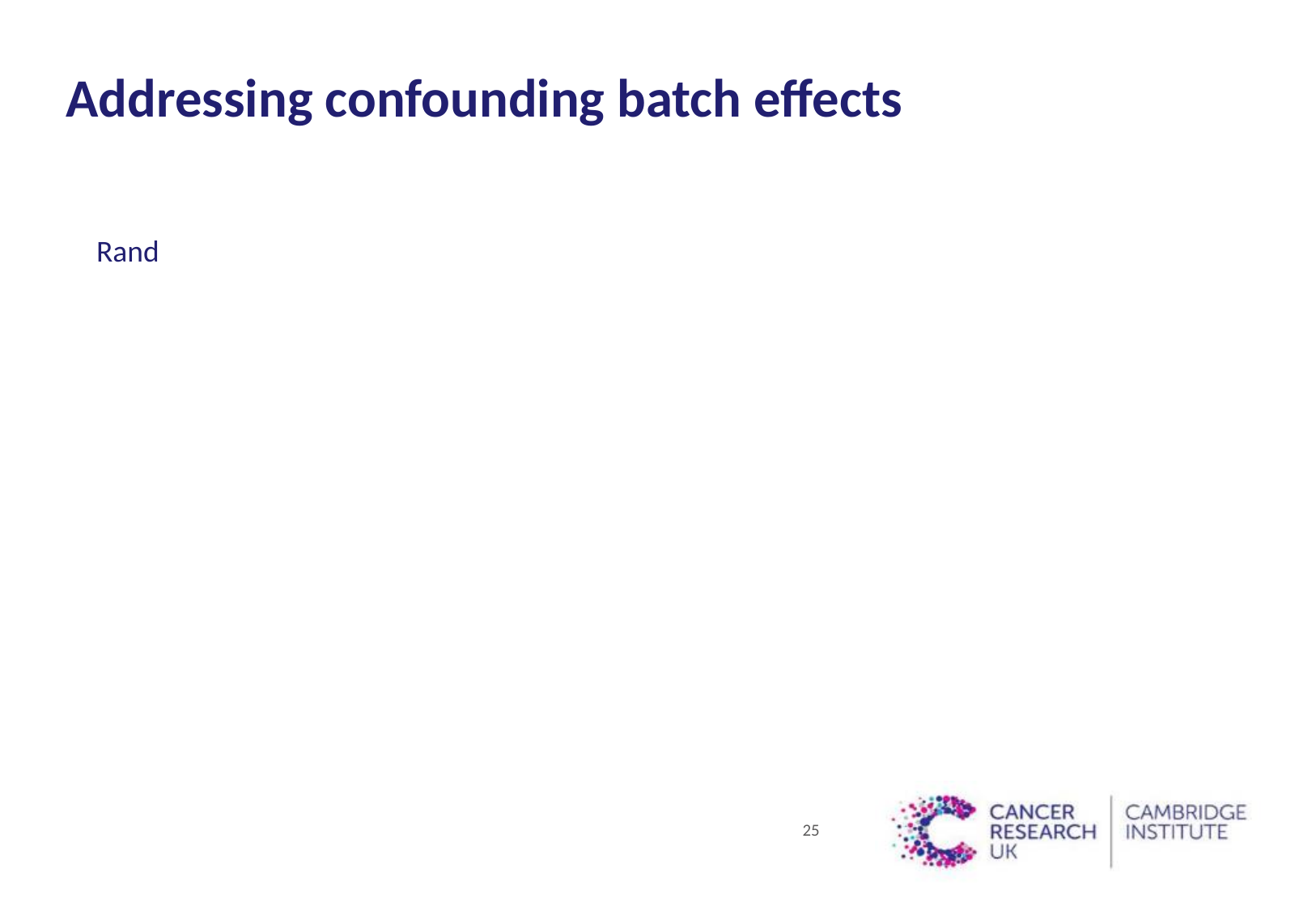

# Addressing confounding batch effects
Rand
25